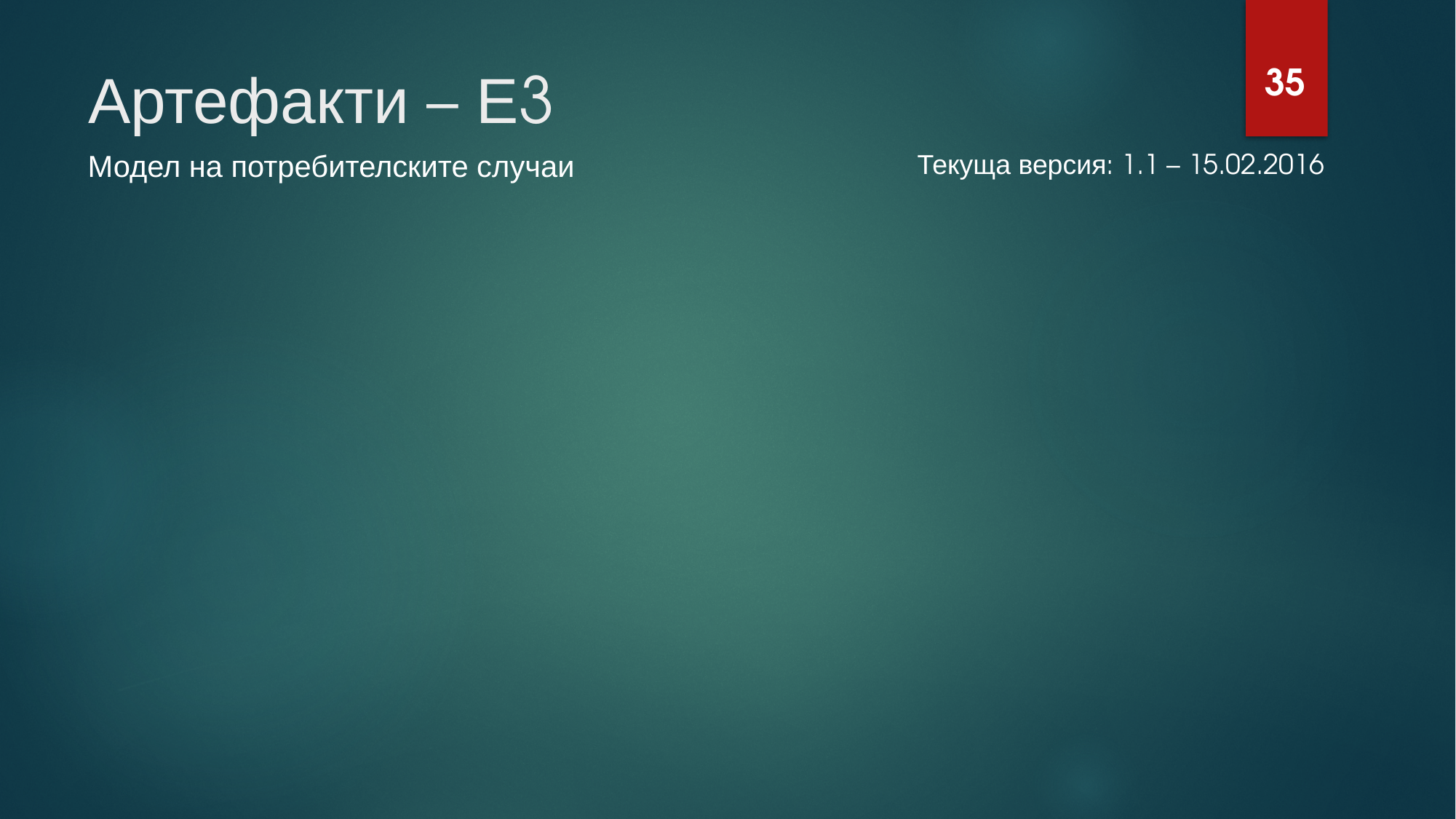

# Артефакти – Е3
35
Модел на потребителските случаи
Текуща версия: 1.1 – 15.02.2016